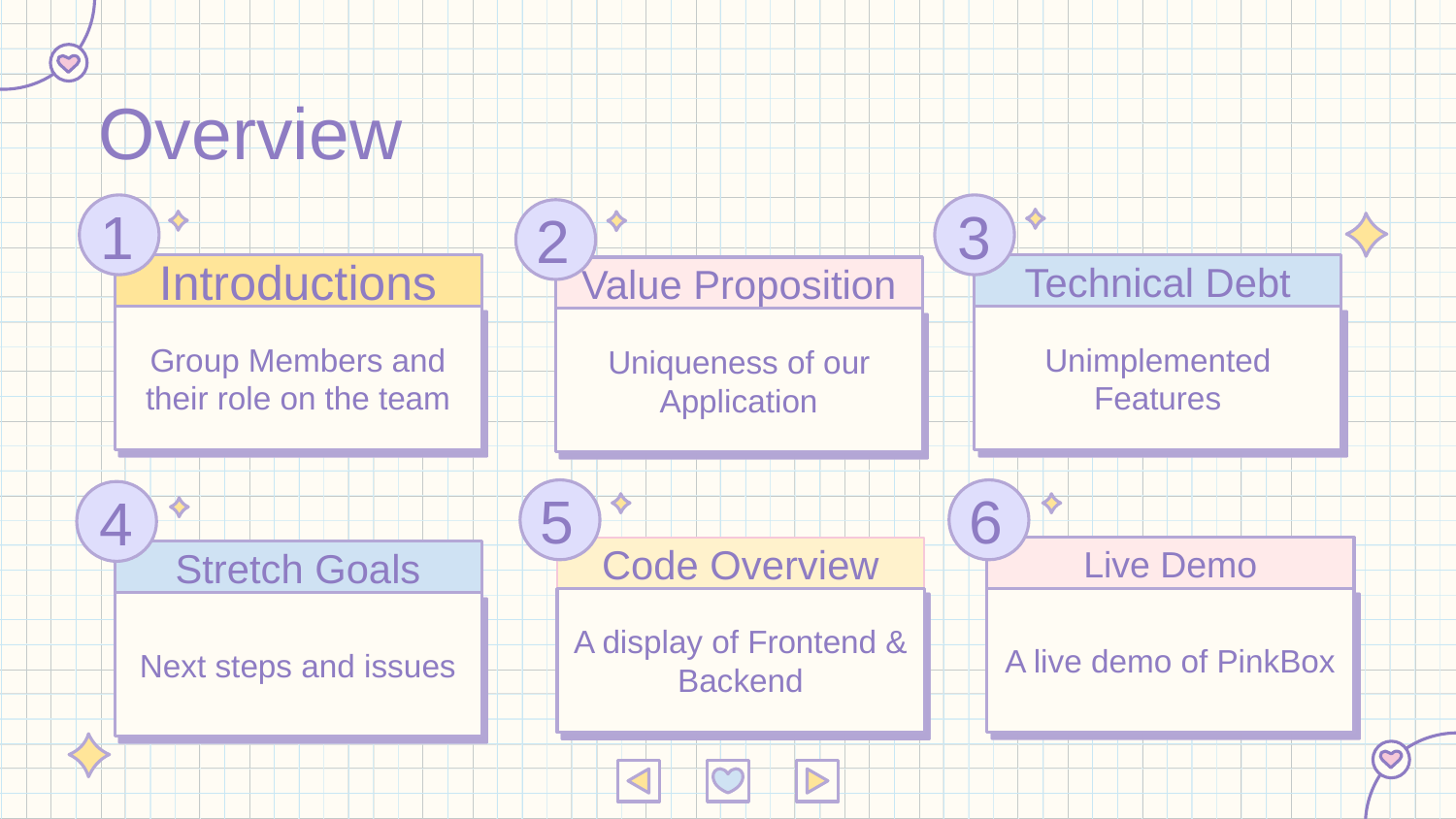

# Overview

1
3
2

Introductions
Technical Debt
Value Proposition
Group Members and their role on the team
Unimplemented Features
Uniqueness of our Application

5
6
4

Code Overview
Live Demo
Stretch Goals
A display of Frontend & Backend
A live demo of PinkBox
Next steps and issues